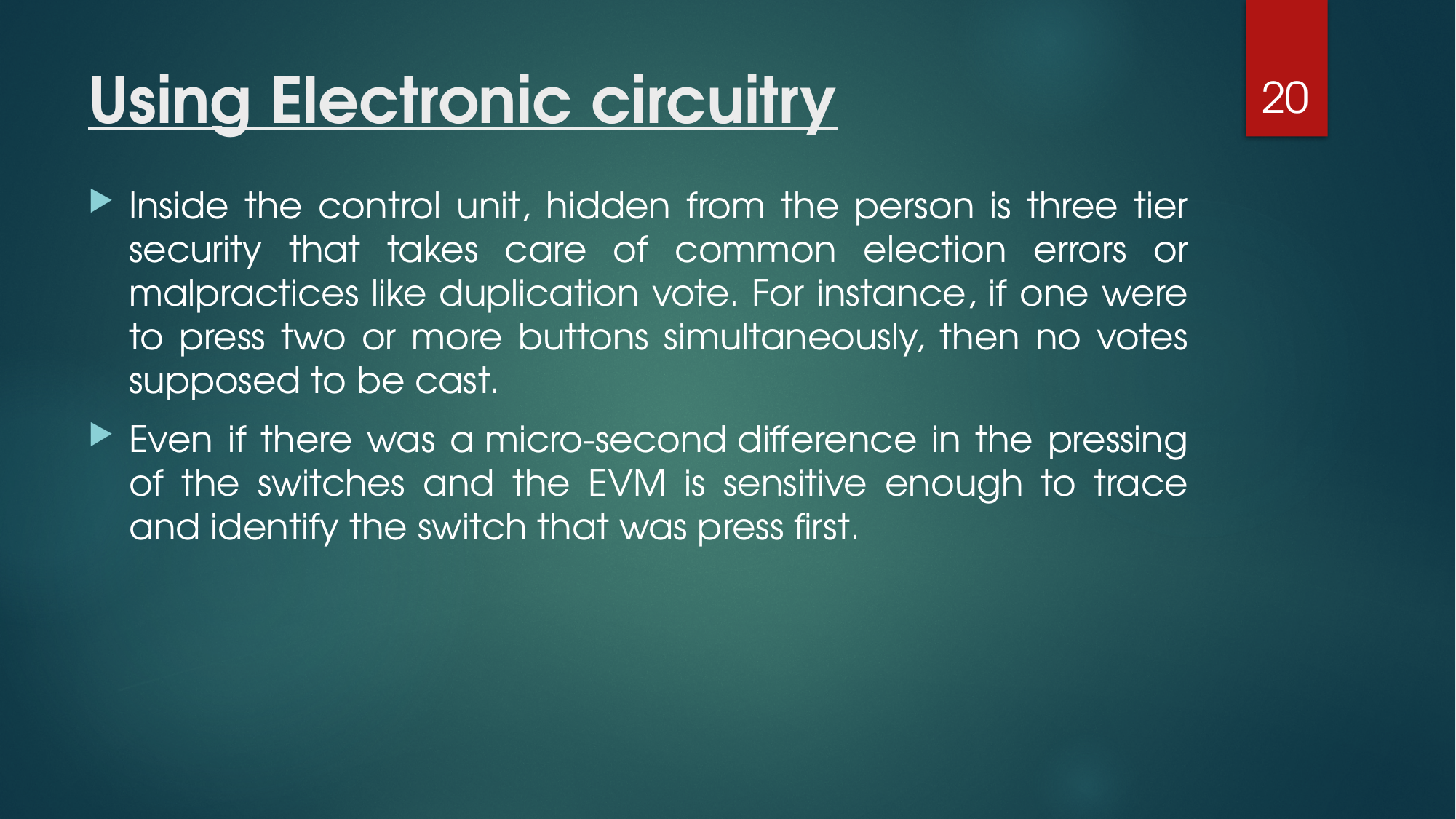

20
# Using Electronic circuitry
Inside the control unit, hidden from the person is three tier security that takes care of common election errors or malpractices like duplication vote. For instance, if one were to press two or more buttons simultaneously, then no votes supposed to be cast.
Even if there was a micro-second difference in the pressing of the switches and the EVM is sensitive enough to trace and identify the switch that was press first.